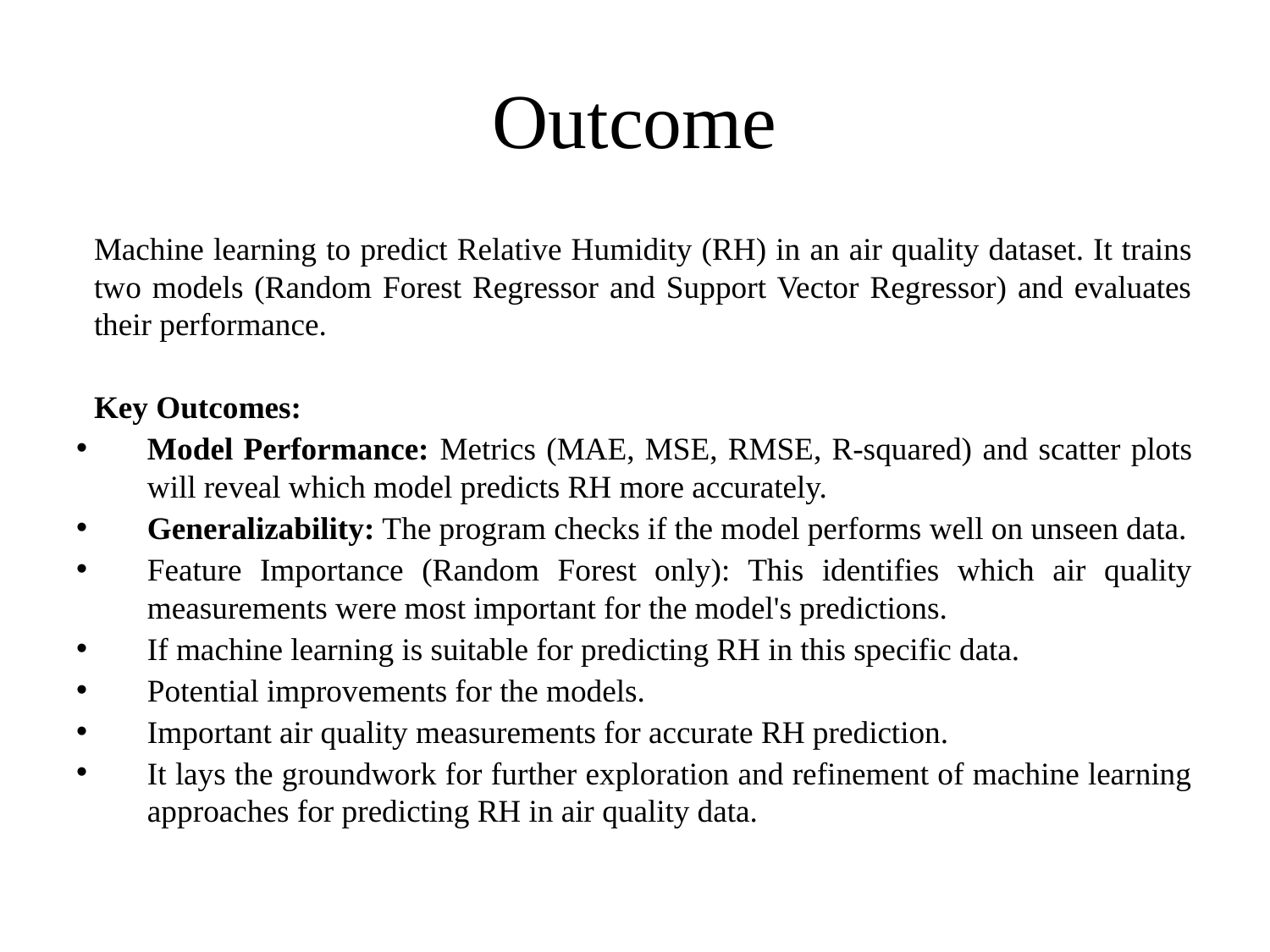

# Outcome
Machine learning to predict Relative Humidity (RH) in an air quality dataset. It trains two models (Random Forest Regressor and Support Vector Regressor) and evaluates their performance.

Key Outcomes:
Model Performance: Metrics (MAE, MSE, RMSE, R-squared) and scatter plots will reveal which model predicts RH more accurately.
Generalizability: The program checks if the model performs well on unseen data.
Feature Importance (Random Forest only): This identifies which air quality measurements were most important for the model's predictions.
If machine learning is suitable for predicting RH in this specific data.
Potential improvements for the models.
Important air quality measurements for accurate RH prediction.
It lays the groundwork for further exploration and refinement of machine learning approaches for predicting RH in air quality data.